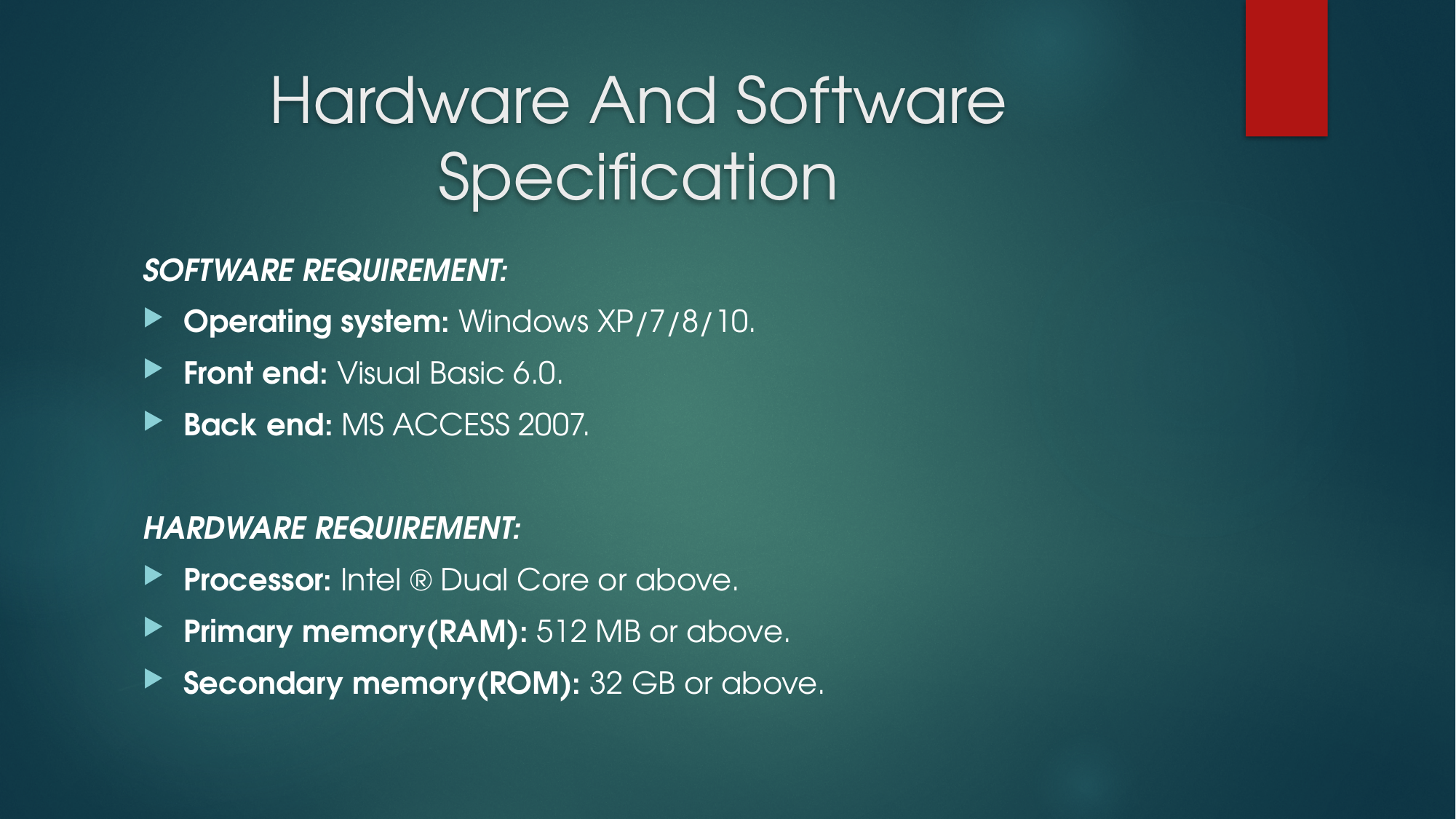

# Hardware And Software Specification
SOFTWARE REQUIREMENT:
Operating system: Windows XP/7/8/10.
Front end: Visual Basic 6.0.
Back end: MS ACCESS 2007.

HARDWARE REQUIREMENT:
Processor: Intel ® Dual Core or above.
Primary memory(RAM): 512 MB or above.
Secondary memory(ROM): 32 GB or above.